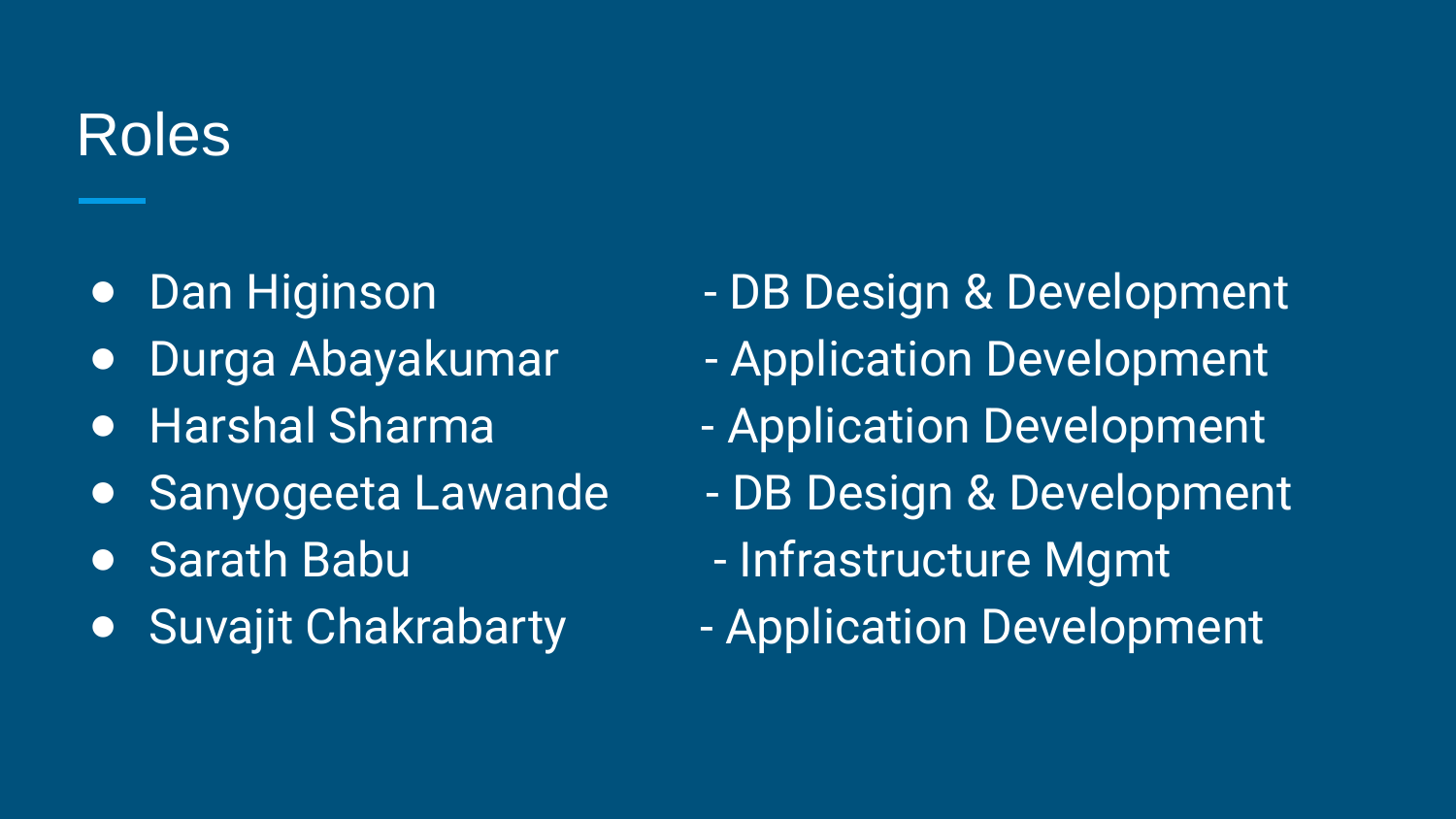

# Roles
Dan Higinson                      - DB Design & Development
Durga Abayakumar            - Application Development
Harshal Sharma                 - Application Development
Sanyogeeta Lawande        - DB Design & Development
Sarath Babu                         - Infrastructure Mgmt
Suvajit Chakrabarty           - Application Development